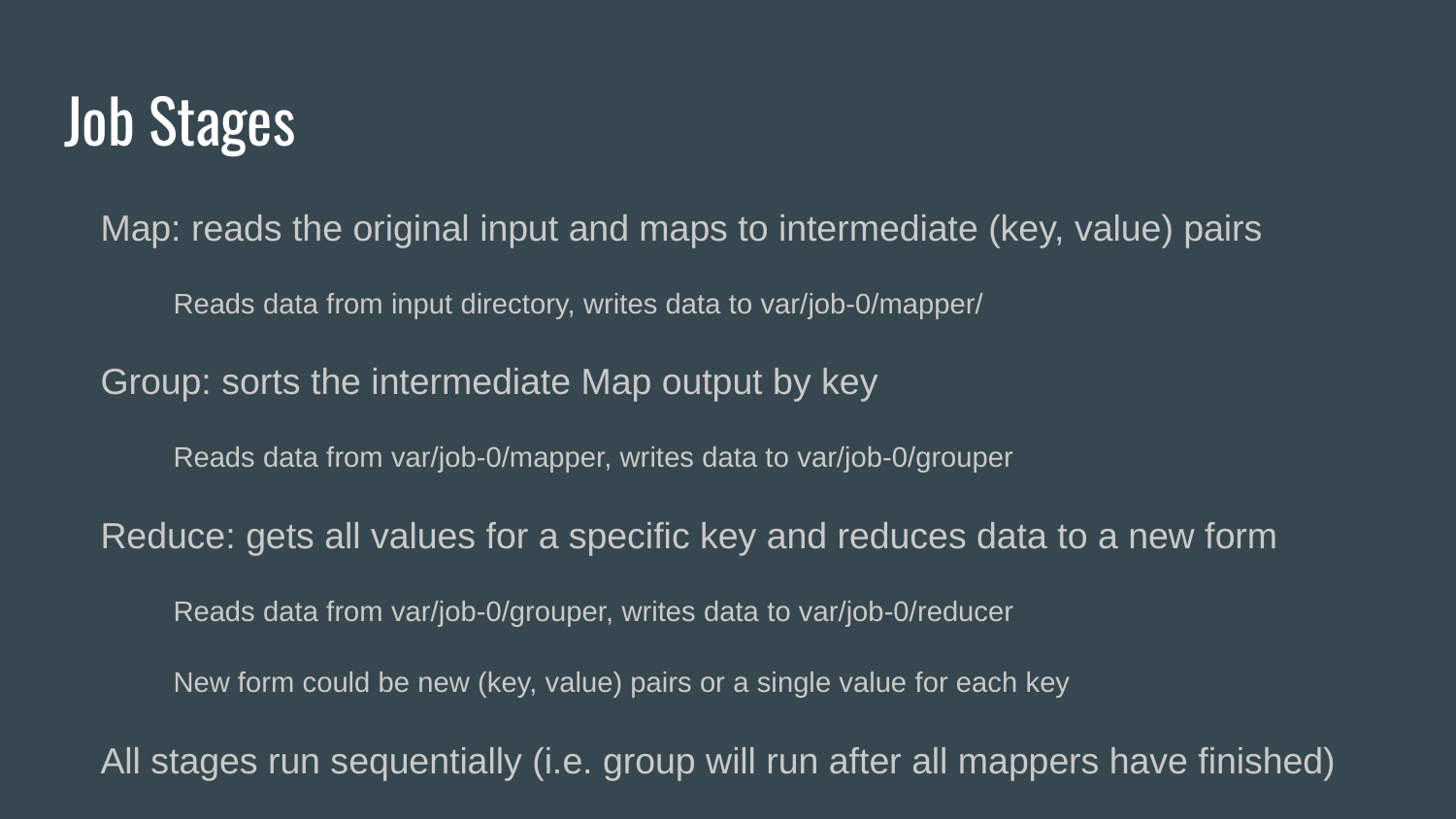

# Job Stages
Map: reads the original input and maps to intermediate (key, value) pairs
Reads data from input directory, writes data to var/job-0/mapper/
Group: sorts the intermediate Map output by key
Reads data from var/job-0/mapper, writes data to var/job-0/grouper
Reduce: gets all values for a specific key and reduces data to a new form
Reads data from var/job-0/grouper, writes data to var/job-0/reducer
New form could be new (key, value) pairs or a single value for each key
All stages run sequentially (i.e. group will run after all mappers have finished)
MR programs often implement pipeline of jobs
i.e. output of one Map/Reduce program could be fed into another Map/Reduce program, and so on